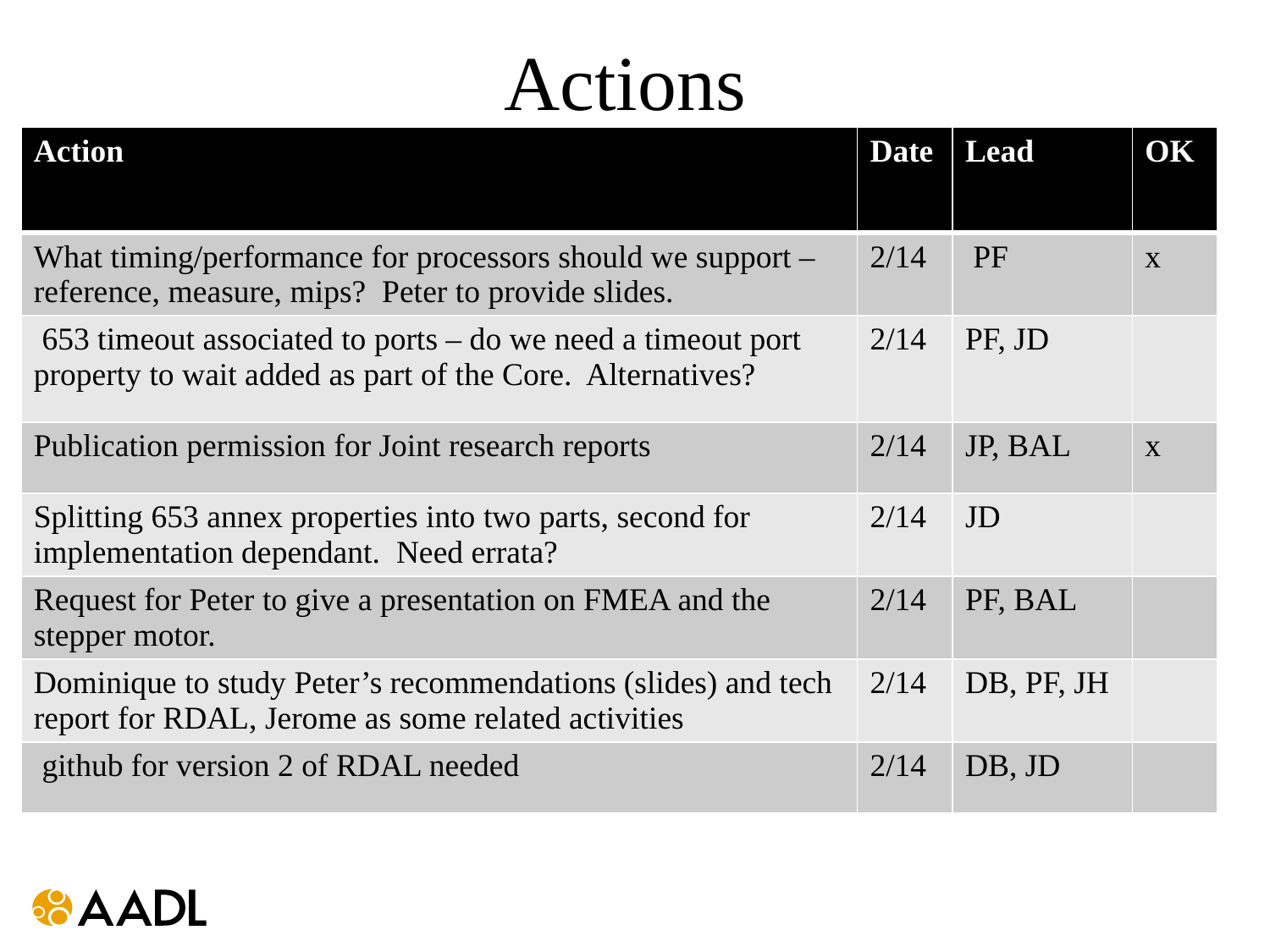

# Actions
| Action | Date | Lead | OK |
| --- | --- | --- | --- |
| What timing/performance for processors should we support –reference, measure, mips? Peter to provide slides. | 2/14 | PF | x |
| 653 timeout associated to ports – do we need a timeout port property to wait added as part of the Core. Alternatives? | 2/14 | PF, JD |  |
| Publication permission for Joint research reports | 2/14 | JP, BAL | x |
| Splitting 653 annex properties into two parts, second for implementation dependant. Need errata? | 2/14 | JD |  |
| Request for Peter to give a presentation on FMEA and the stepper motor. | 2/14 | PF, BAL |  |
| Dominique to study Peter’s recommendations (slides) and tech report for RDAL, Jerome as some related activities | 2/14 | DB, PF, JH |  |
| github for version 2 of RDAL needed | 2/14 | DB, JD |  |
Bruce contact Thierry on need to update 653 Annex
Jerome